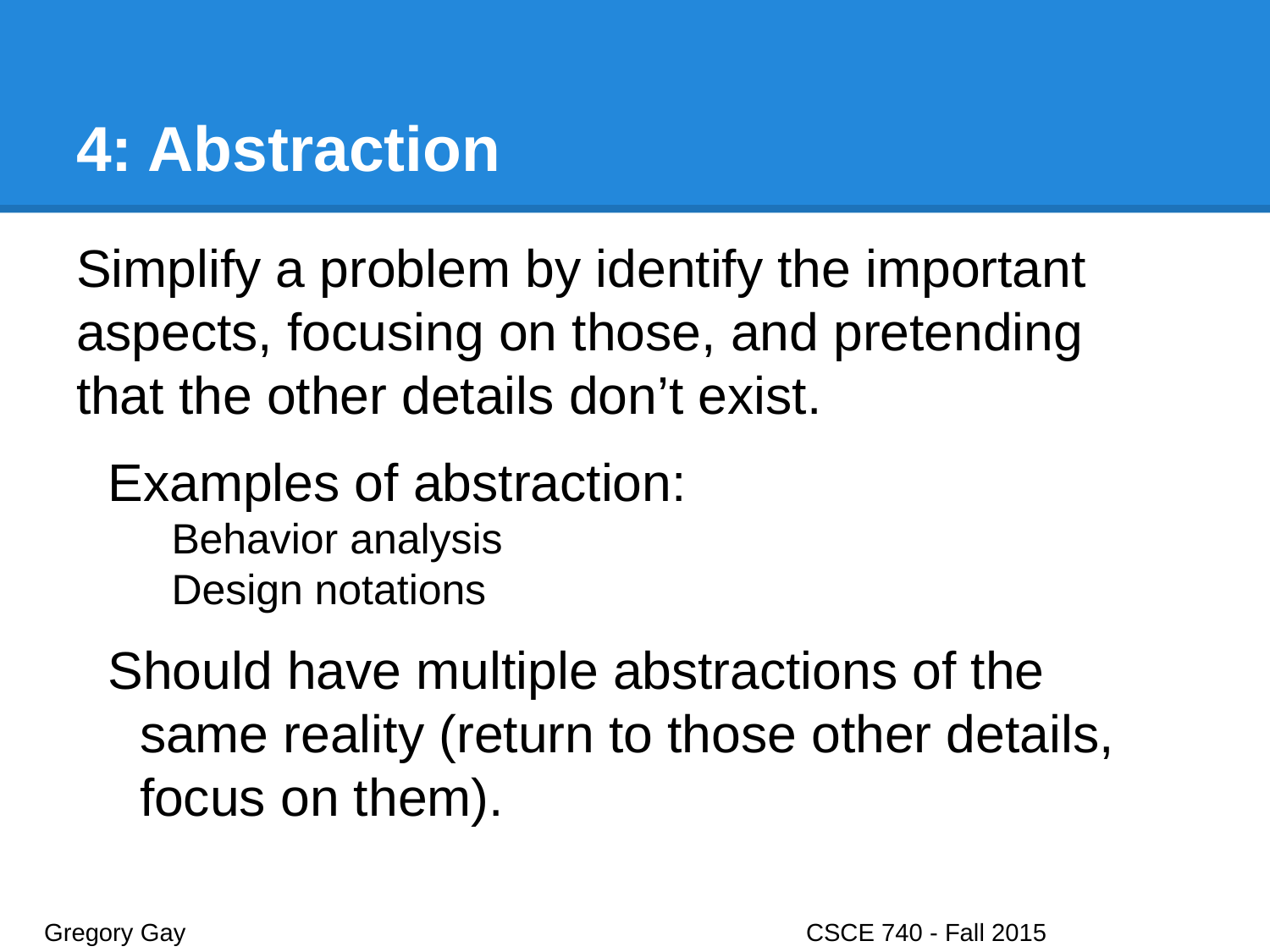

# 4: Abstraction
Simplify a problem by identify the important aspects, focusing on those, and pretending that the other details don’t exist.

Examples of abstraction:
Behavior analysis
Design notations

Should have multiple abstractions of the same reality (return to those other details, focus on them).
Gregory Gay					CSCE 740 - Fall 2015							47